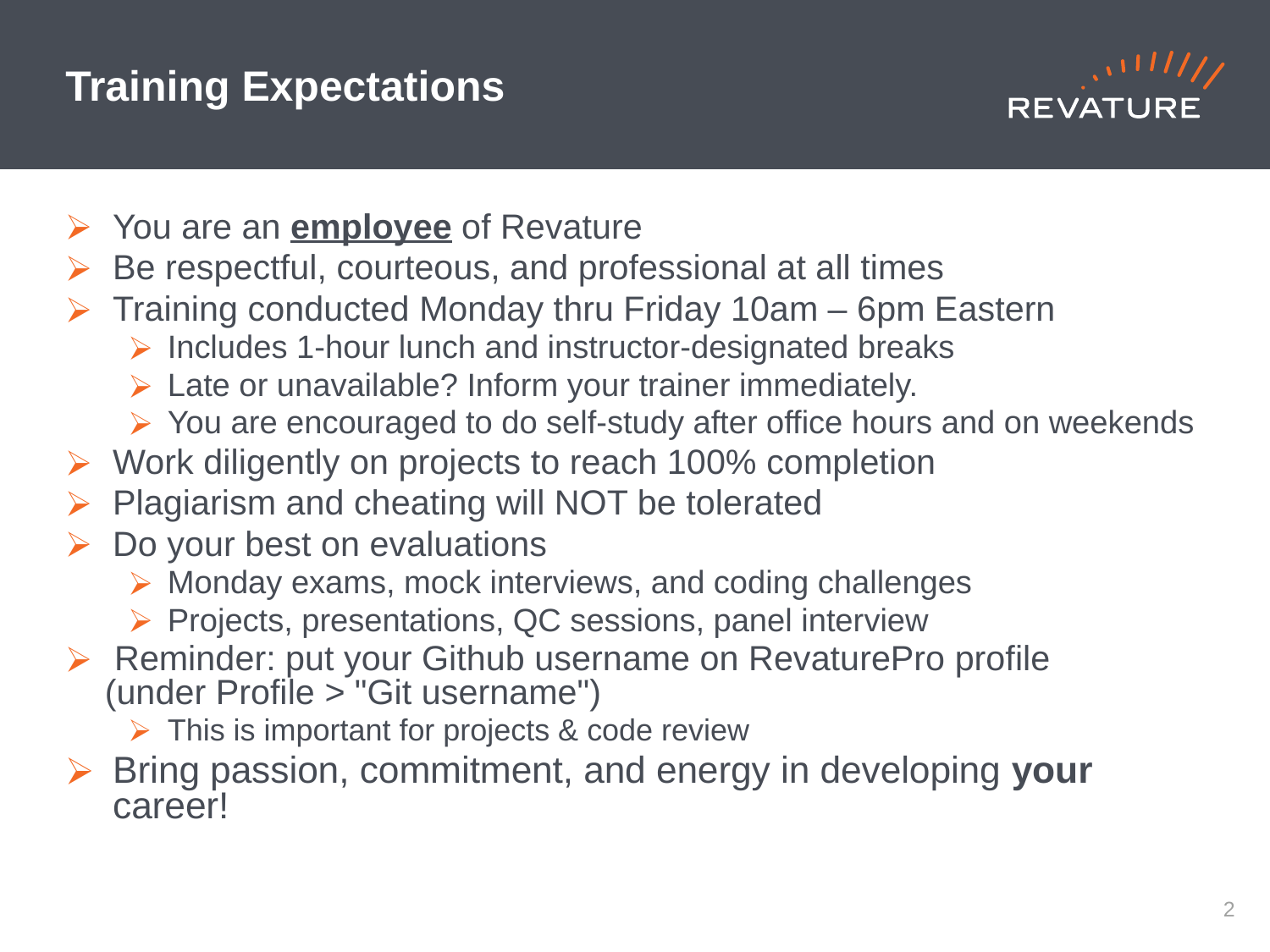

# Training Expectations
You are an employee of Revature
Be respectful, courteous, and professional at all times
Training conducted Monday thru Friday 10am – 6pm Eastern
Includes 1-hour lunch and instructor-designated breaks
Late or unavailable? Inform your trainer immediately.
You are encouraged to do self-study after office hours and on weekends
Work diligently on projects to reach 100% completion
Plagiarism and cheating will NOT be tolerated
Do your best on evaluations
Monday exams, mock interviews, and coding challenges
Projects, presentations, QC sessions, panel interview
 Reminder: put your Github username on RevaturePro profile (under Profile > "Git username")
This is important for projects & code review
Bring passion, commitment, and energy in developing your career!

2